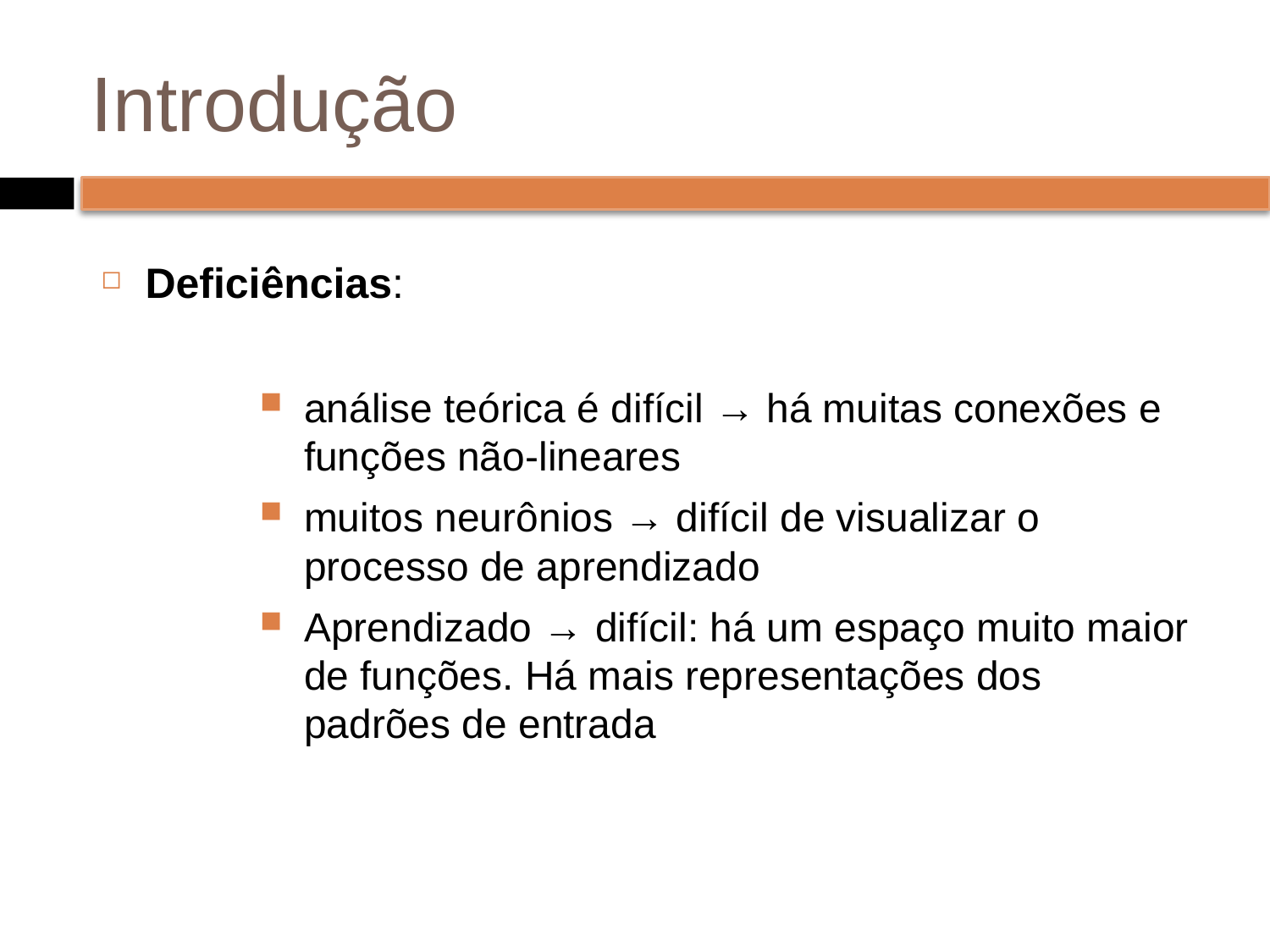

# Introdução
Deficiências:

análise teórica é difícil → há muitas conexões e funções não-lineares
muitos neurônios → difícil de visualizar o processo de aprendizado
Aprendizado → difícil: há um espaço muito maior de funções. Há mais representações dos padrões de entrada
6